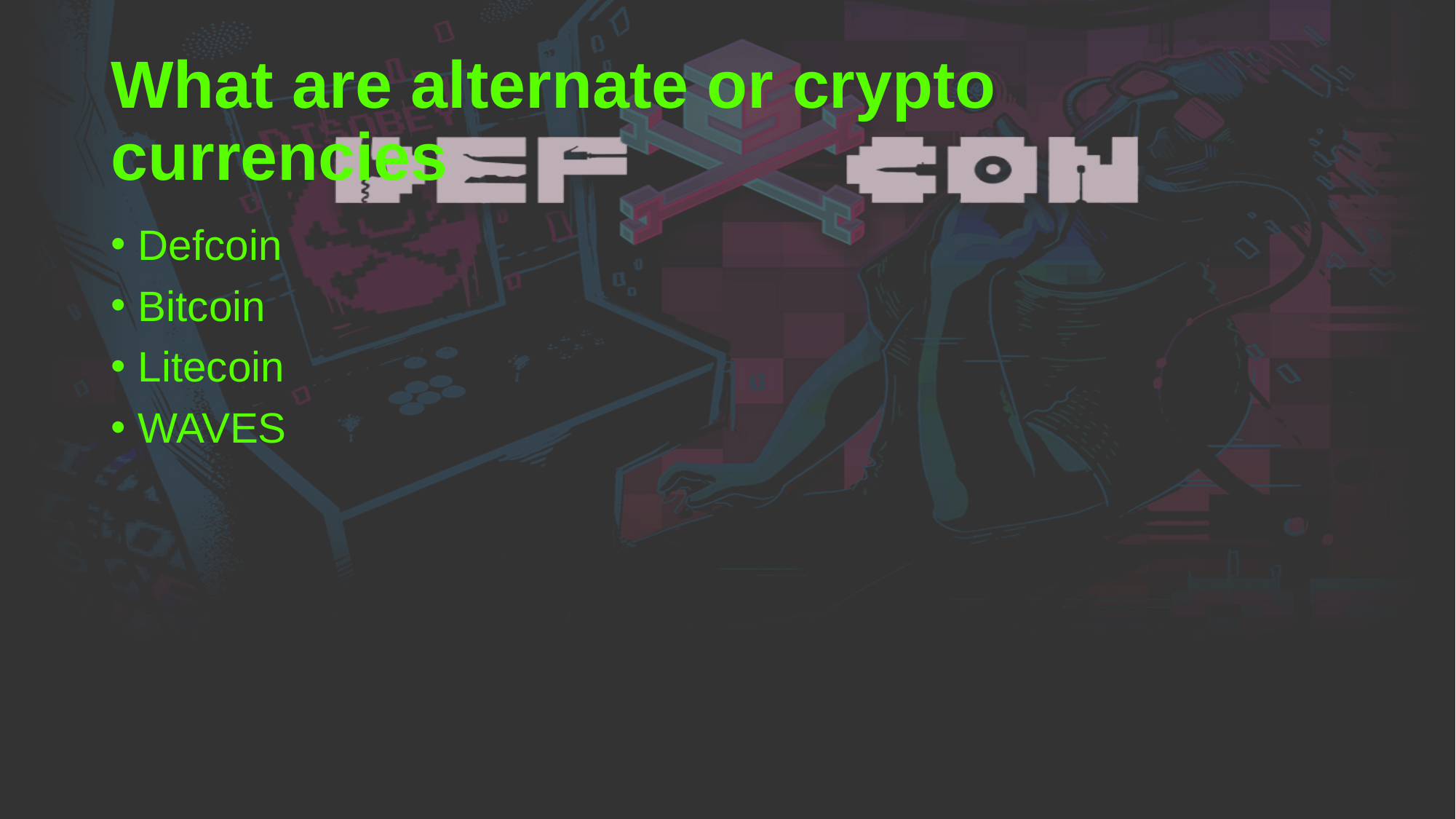

# What are alternate or crypto currencies
Defcoin
Bitcoin
Litecoin
WAVES